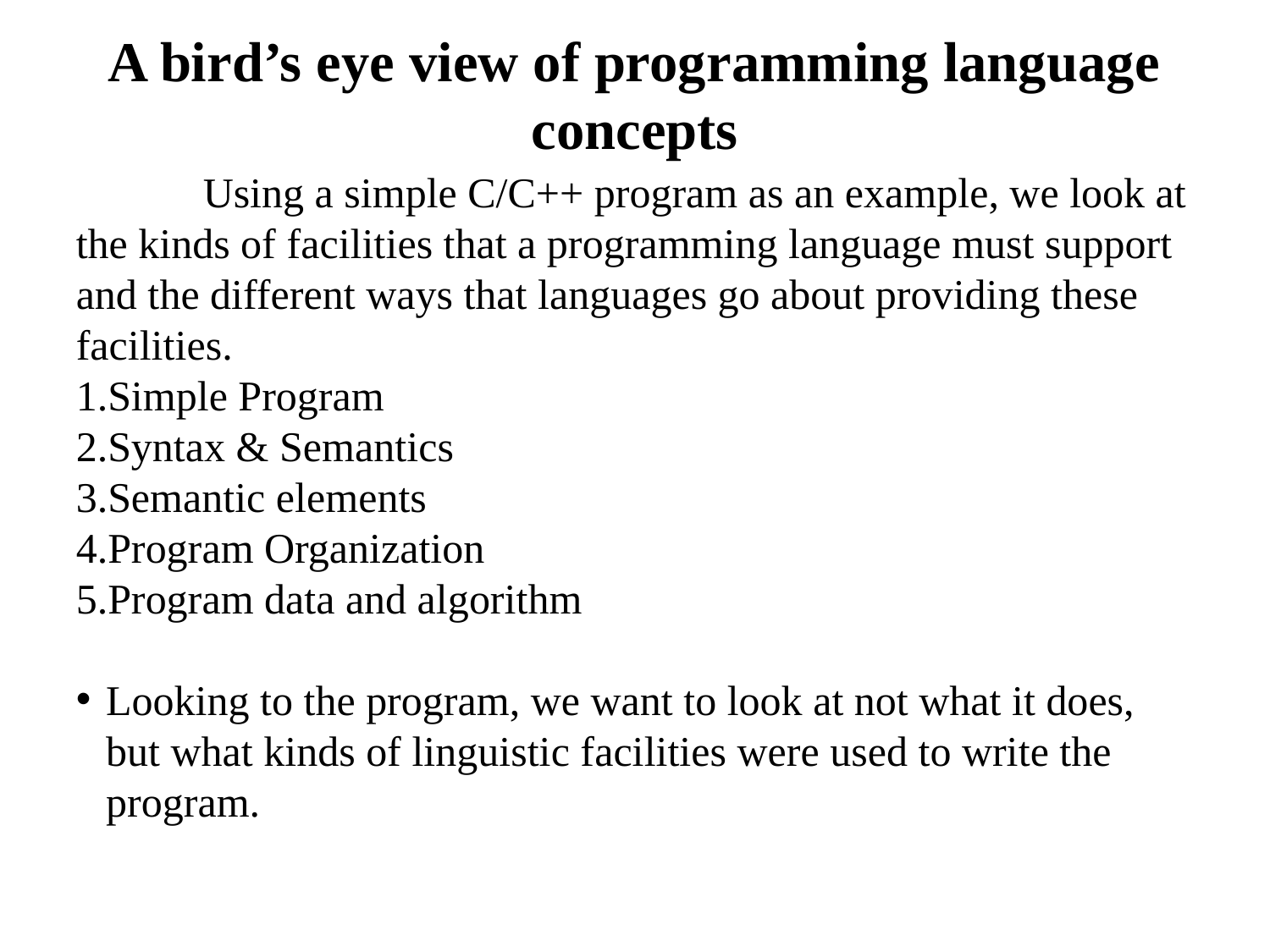

A bird’s eye view of programming language concepts
	Using a simple C/C++ program as an example, we look at the kinds of facilities that a programming language must support and the different ways that languages go about providing these facilities.
Simple Program
Syntax & Semantics
Semantic elements
Program Organization
Program data and algorithm

Looking to the program, we want to look at not what it does, but what kinds of linguistic facilities were used to write the program.